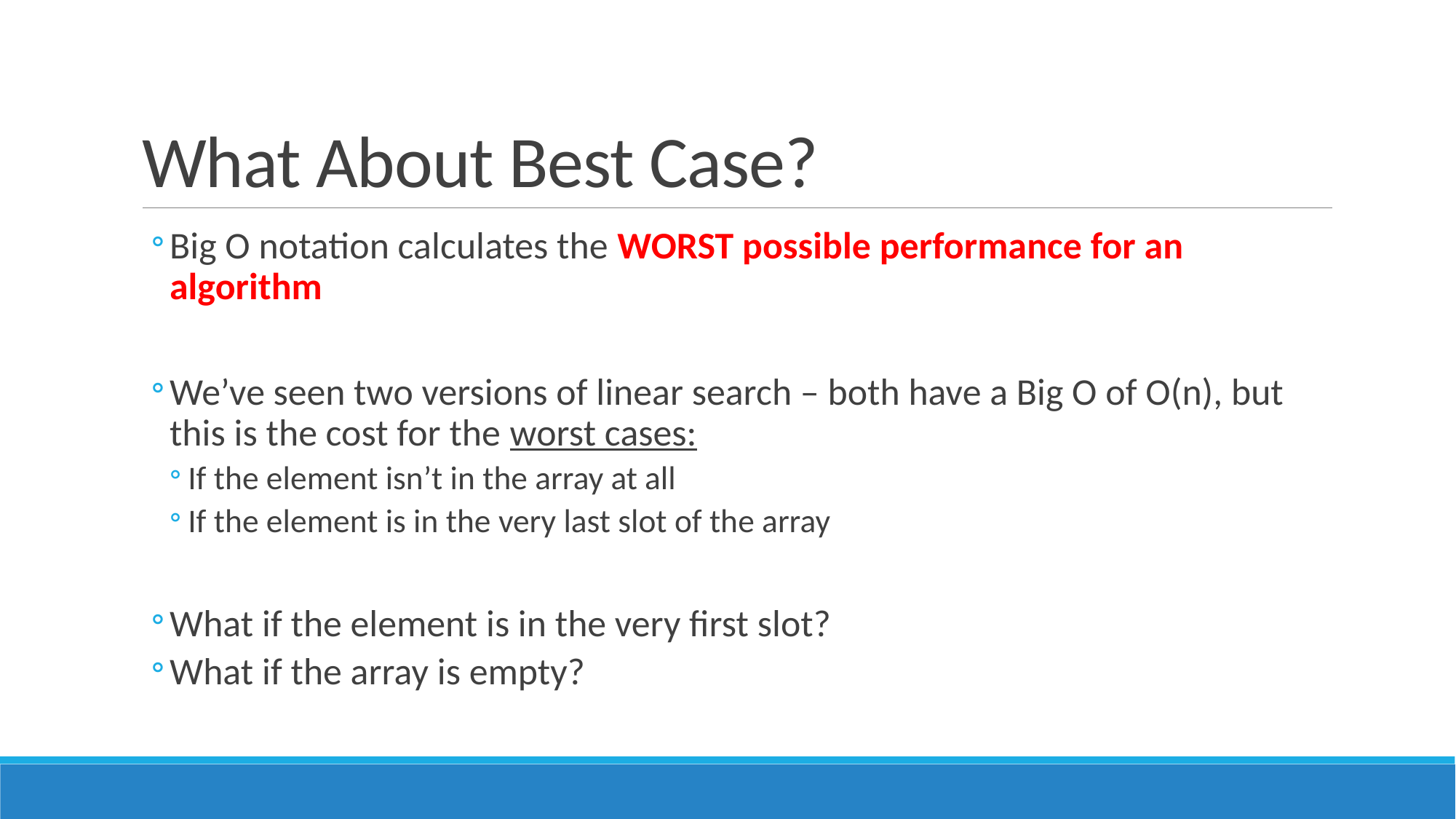

# What About Best Case?
Big O notation calculates the WORST possible performance for an algorithm

We’ve seen two versions of linear search – both have a Big O of O(n), but this is the cost for the worst cases:
If the element isn’t in the array at all
If the element is in the very last slot of the array

What if the element is in the very first slot?
What if the array is empty?